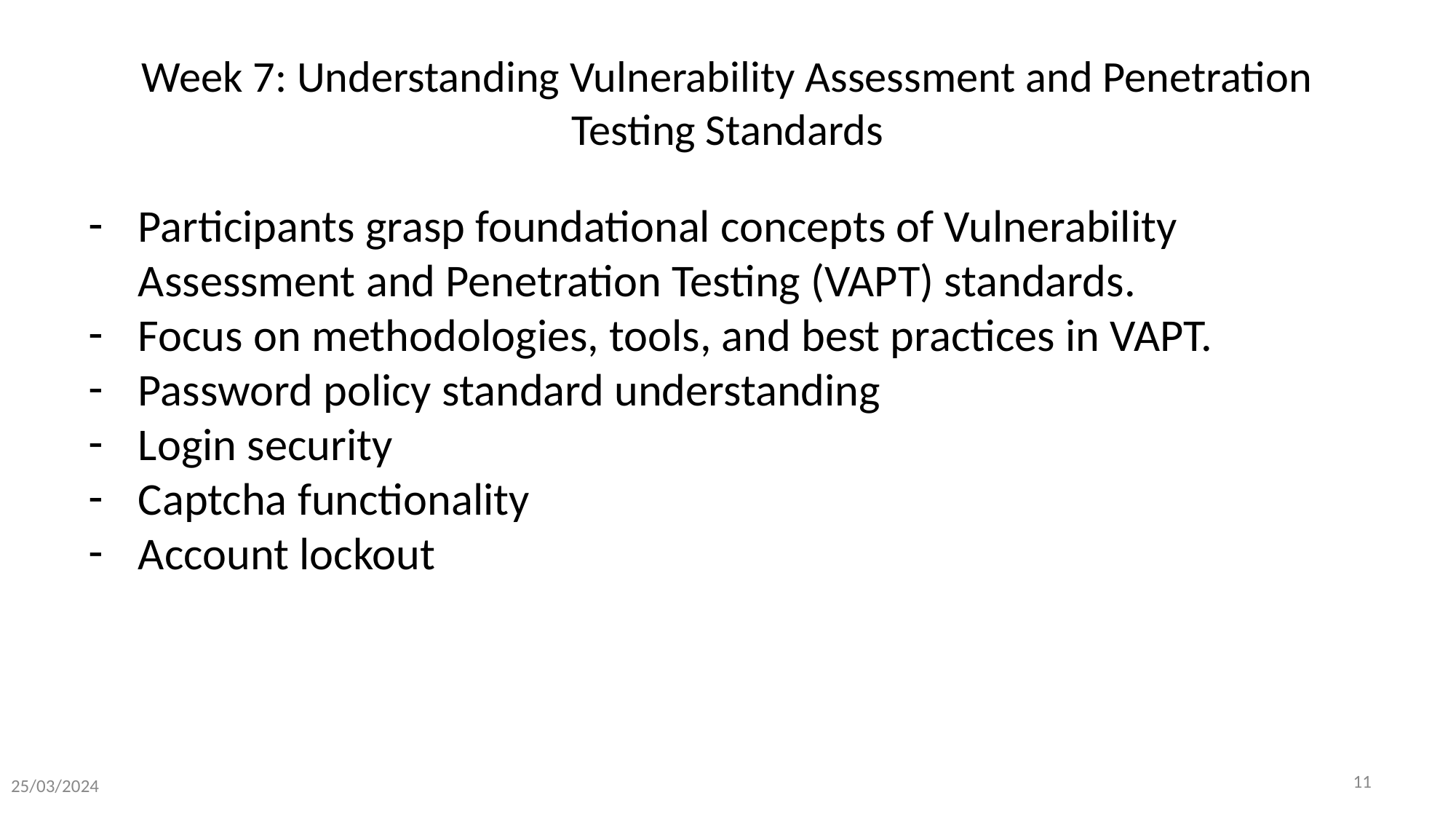

# Week 7: Understanding Vulnerability Assessment and Penetration Testing Standards
Participants grasp foundational concepts of Vulnerability Assessment and Penetration Testing (VAPT) standards.
Focus on methodologies, tools, and best practices in VAPT.
Password policy standard understanding
Login security
Captcha functionality
Account lockout
25/03/2024
11